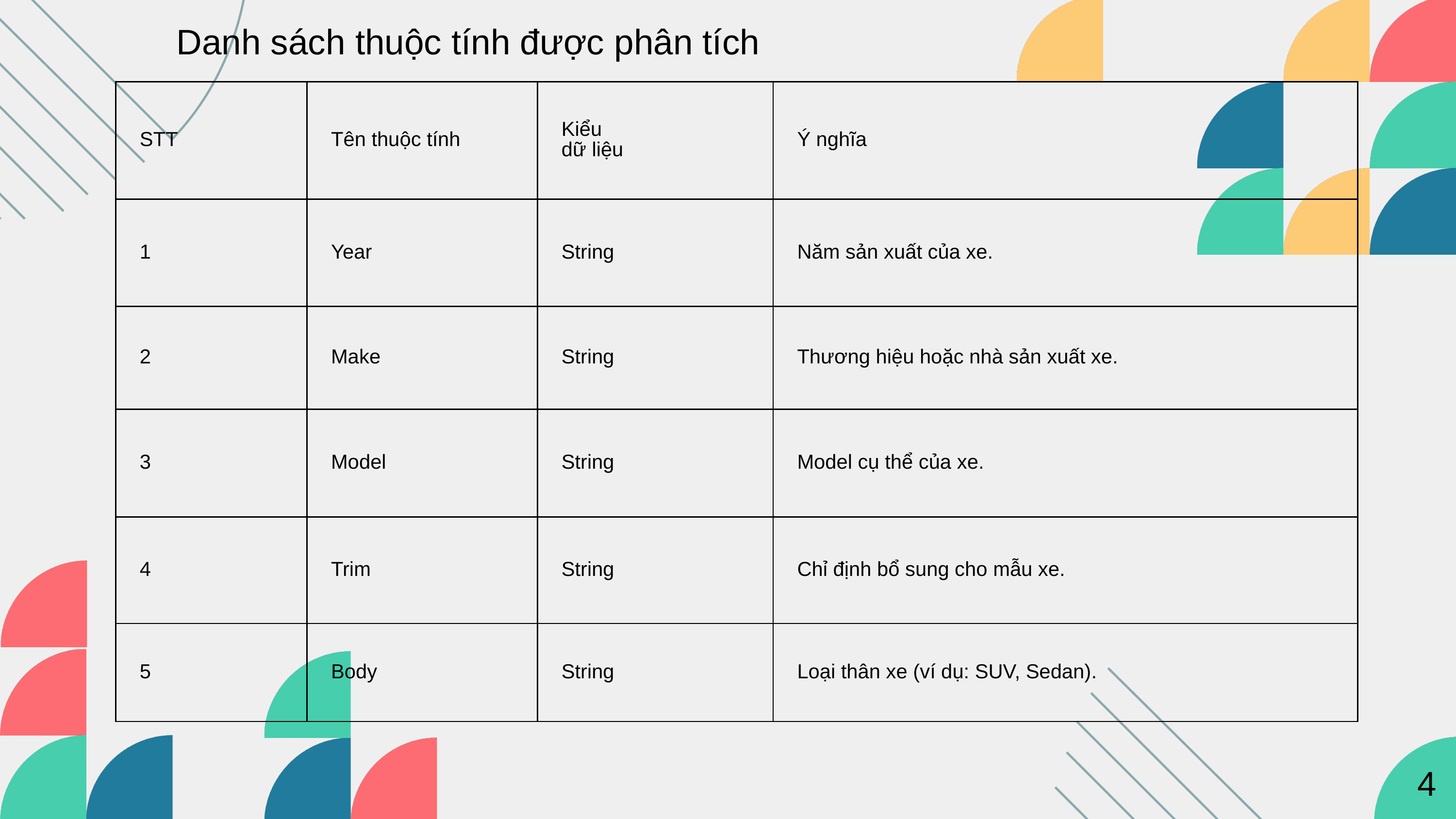

Danh sách thuộc tính được phân tích

| STT | Tên thuộc tính | Kiểu dữ liệu | Ý nghĩa |
| --- | --- | --- | --- |
| 1 | Year | String | Năm sản xuất của xe. |
| 2 | Make | String | Thương hiệu hoặc nhà sản xuất xe. |
| 3 | Model | String | Model cụ thể của xe. |
| 4 | Trim | String | Chỉ định bổ sung cho mẫu xe. |
| 5 | Body | String | Loại thân xe (ví dụ: SUV, Sedan). |

4